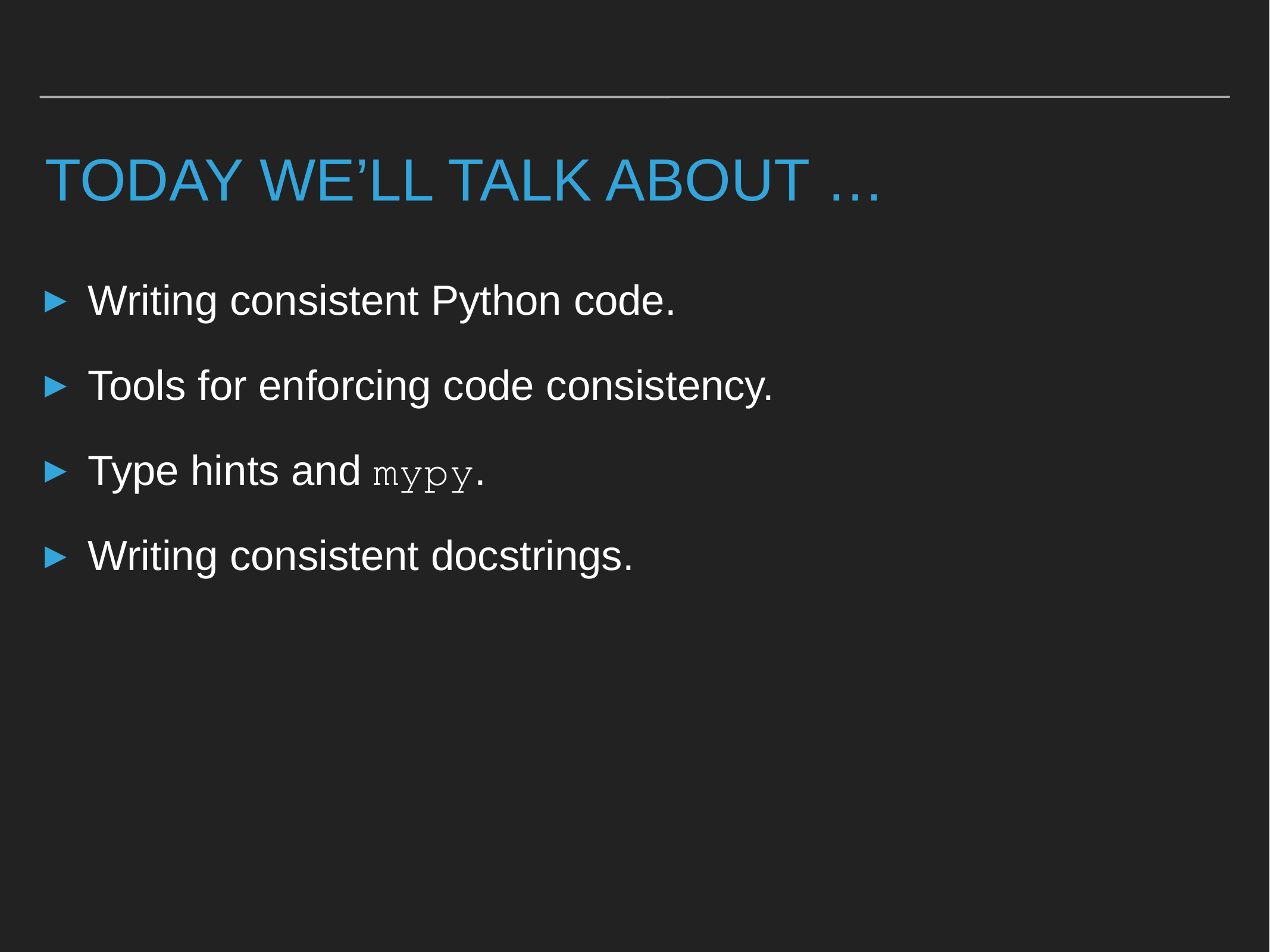

3
# Today we’ll talk about …
Writing consistent Python code.
Tools for enforcing code consistency.
Type hints and mypy.
Writing consistent docstrings.